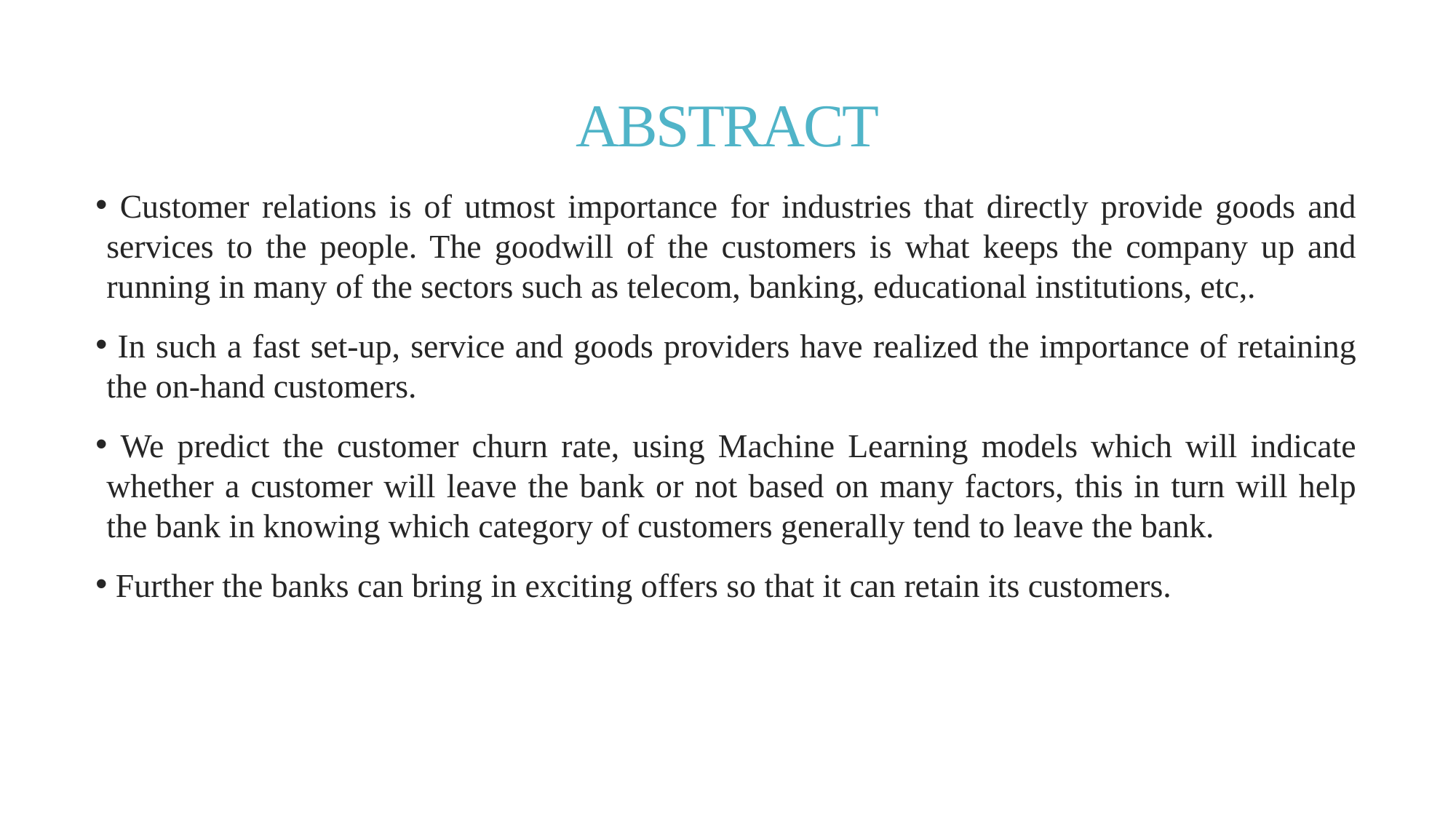

# ABSTRACT
 Customer relations is of utmost importance for industries that directly provide goods and services to the people. The goodwill of the customers is what keeps the company up and running in many of the sectors such as telecom, banking, educational institutions, etc,.
 In such a fast set-up, service and goods providers have realized the importance of retaining the on-hand customers.
 We predict the customer churn rate, using Machine Learning models which will indicate whether a customer will leave the bank or not based on many factors, this in turn will help the bank in knowing which category of customers generally tend to leave the bank.
 Further the banks can bring in exciting offers so that it can retain its customers.